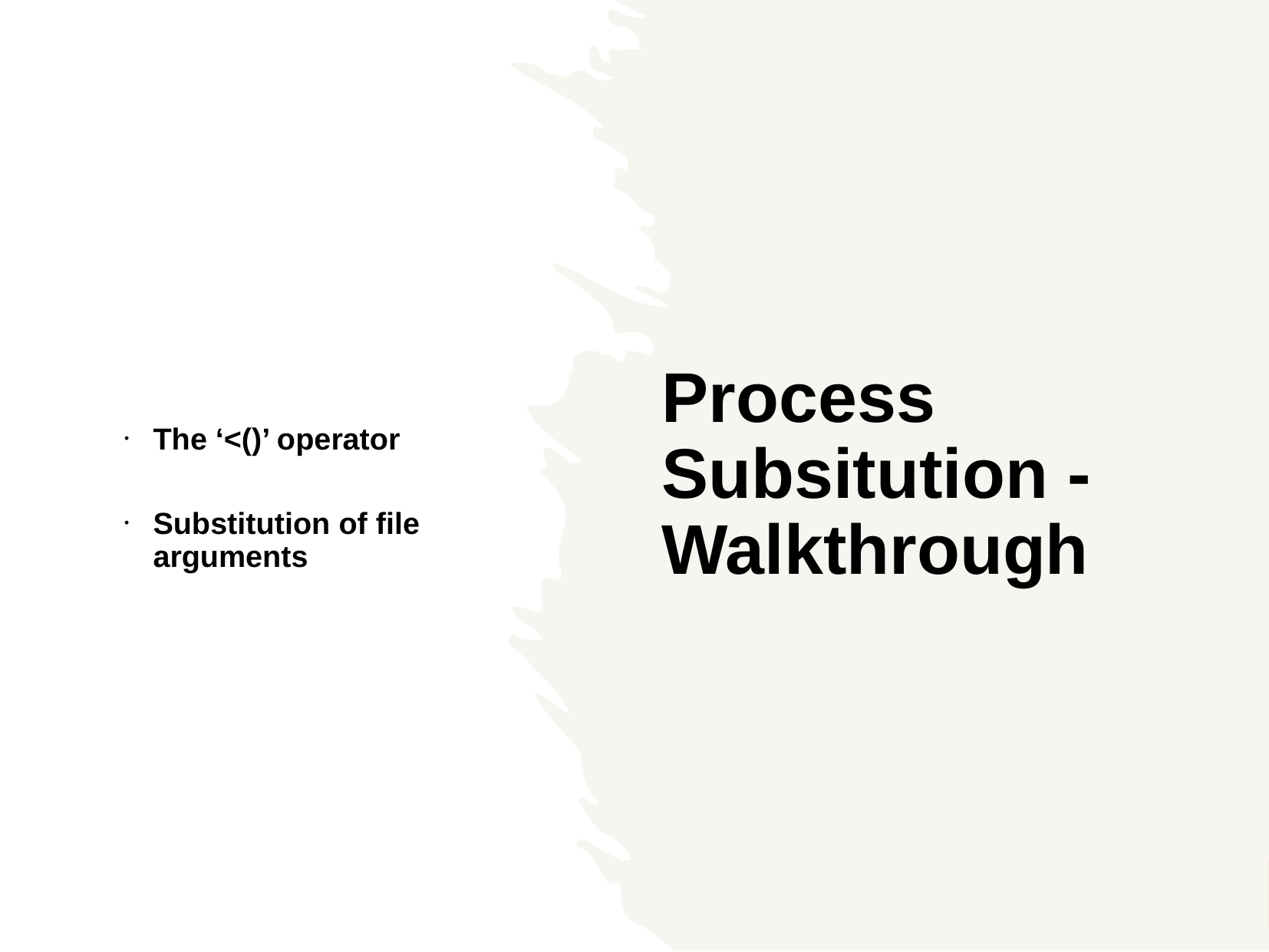

The ‘<()’ operator

Substitution of file arguments
Process Subsitution - Walkthrough